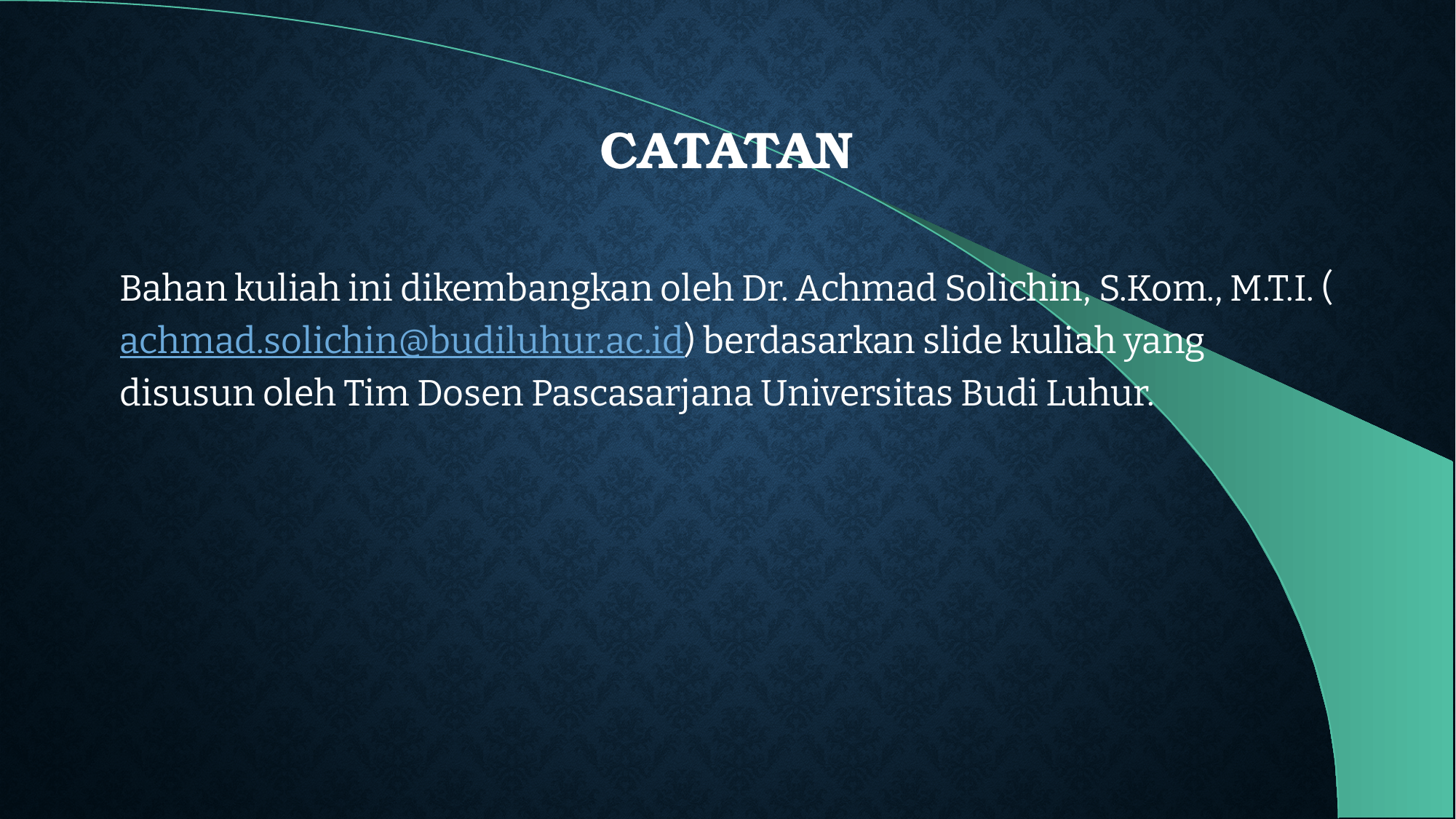

# CATATAN
Bahan kuliah ini dikembangkan oleh Dr. Achmad Solichin, S.Kom., M.T.I. (achmad.solichin@budiluhur.ac.id) berdasarkan slide kuliah yang disusun oleh Tim Dosen Pascasarjana Universitas Budi Luhur.